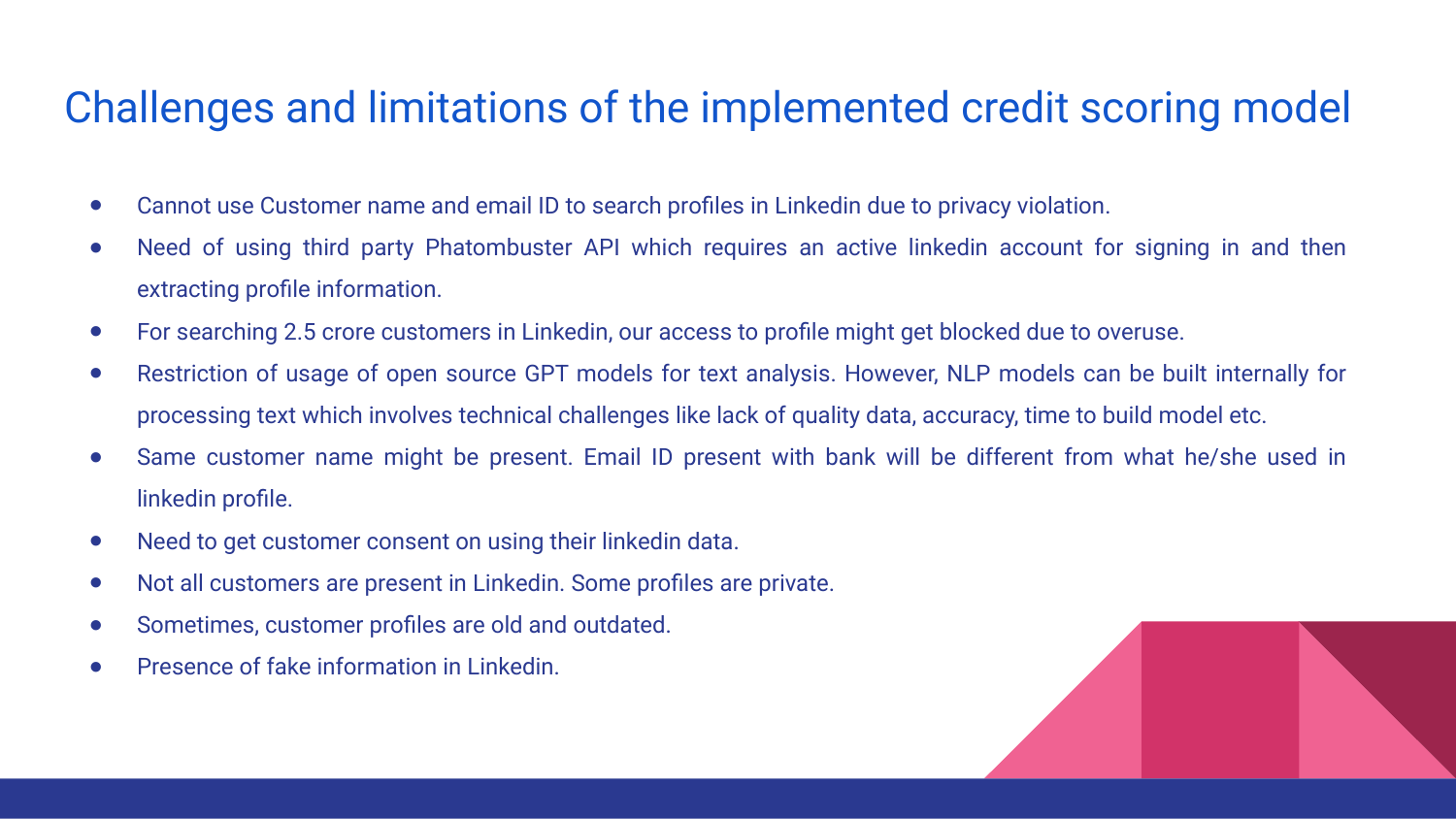

# Challenges and limitations of the implemented credit scoring model
Cannot use Customer name and email ID to search profiles in Linkedin due to privacy violation.
Need of using third party Phatombuster API which requires an active linkedin account for signing in and then extracting profile information.
For searching 2.5 crore customers in Linkedin, our access to profile might get blocked due to overuse.
Restriction of usage of open source GPT models for text analysis. However, NLP models can be built internally for processing text which involves technical challenges like lack of quality data, accuracy, time to build model etc.
Same customer name might be present. Email ID present with bank will be different from what he/she used in linkedin profile.
Need to get customer consent on using their linkedin data.
Not all customers are present in Linkedin. Some profiles are private.
Sometimes, customer profiles are old and outdated.
Presence of fake information in Linkedin.